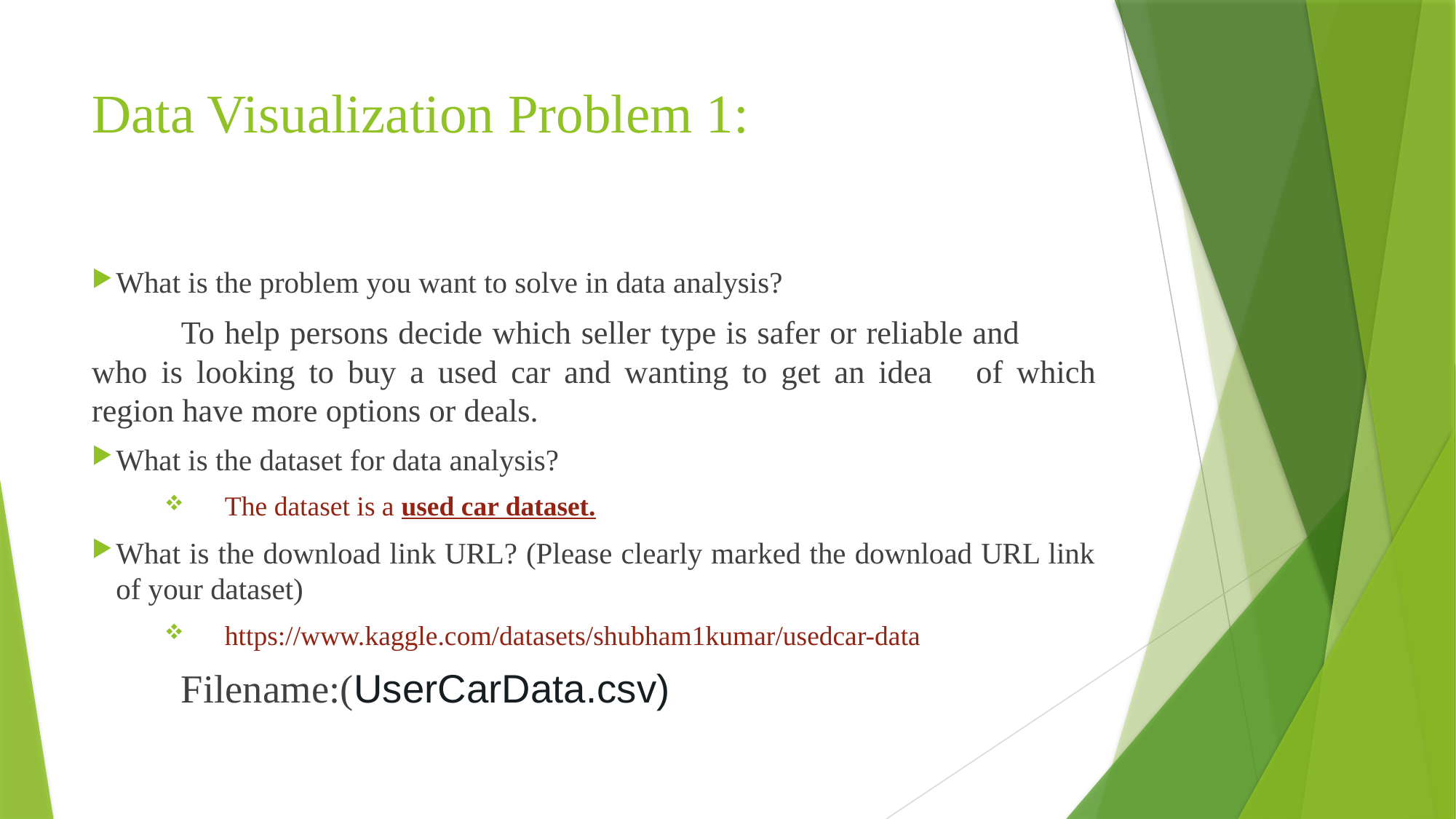

# Data Visualization Problem 1:
What is the problem you want to solve in data analysis?
	To help persons decide which seller type is safer or reliable and 	 who is looking to buy a used car and wanting to get an idea 	of which region have more options or deals.
What is the dataset for data analysis?
The dataset is a used car dataset.
What is the download link URL? (Please clearly marked the download URL link of your dataset)
https://www.kaggle.com/datasets/shubham1kumar/usedcar-data
			Filename:(UserCarData.csv)